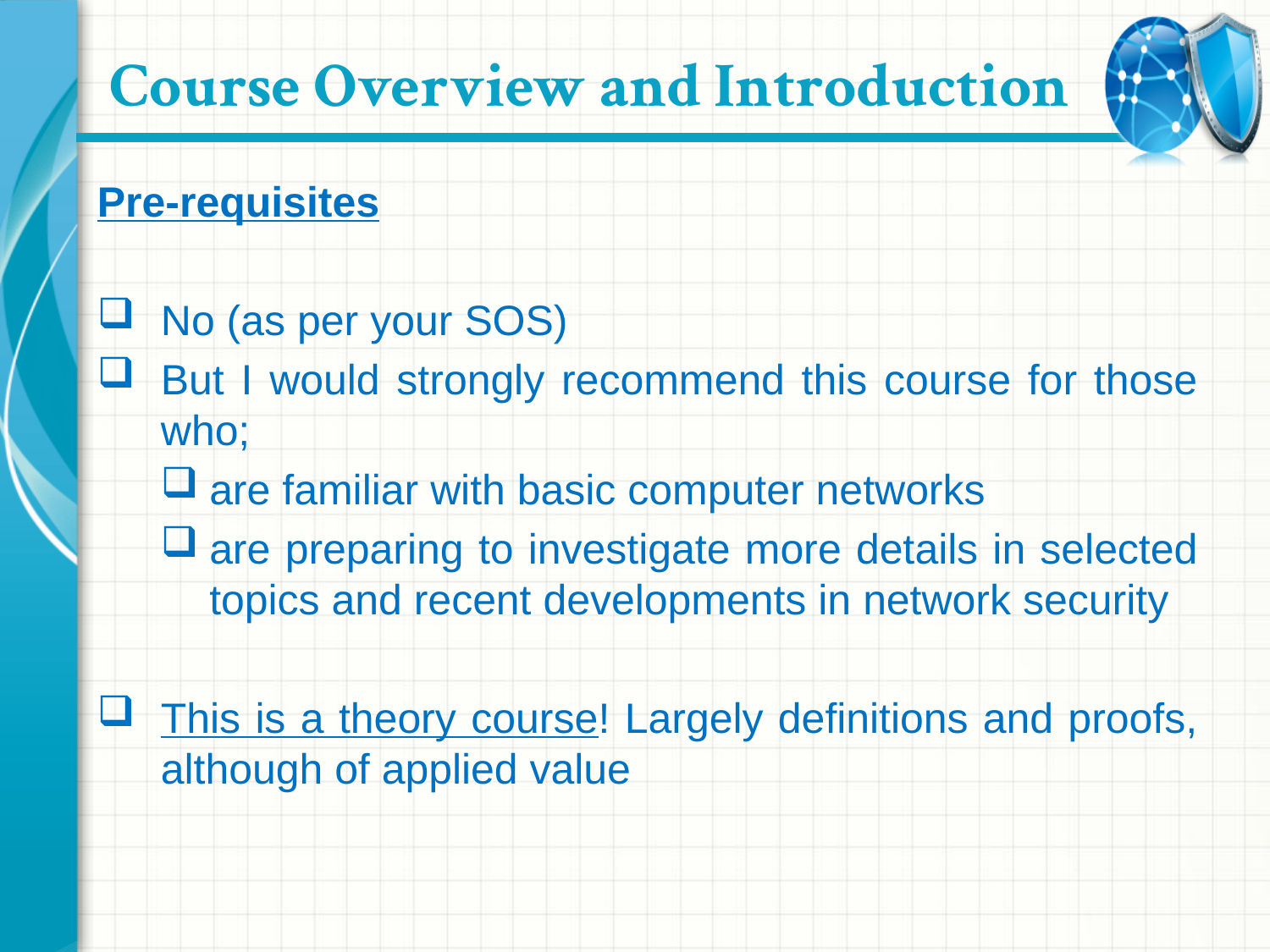

# Course Overview and Introduction
Pre-requisites

No (as per your SOS)
But I would strongly recommend this course for those who;
are familiar with basic computer networks
are preparing to investigate more details in selected topics and recent developments in network security

This is a theory course! Largely definitions and proofs, although of applied value